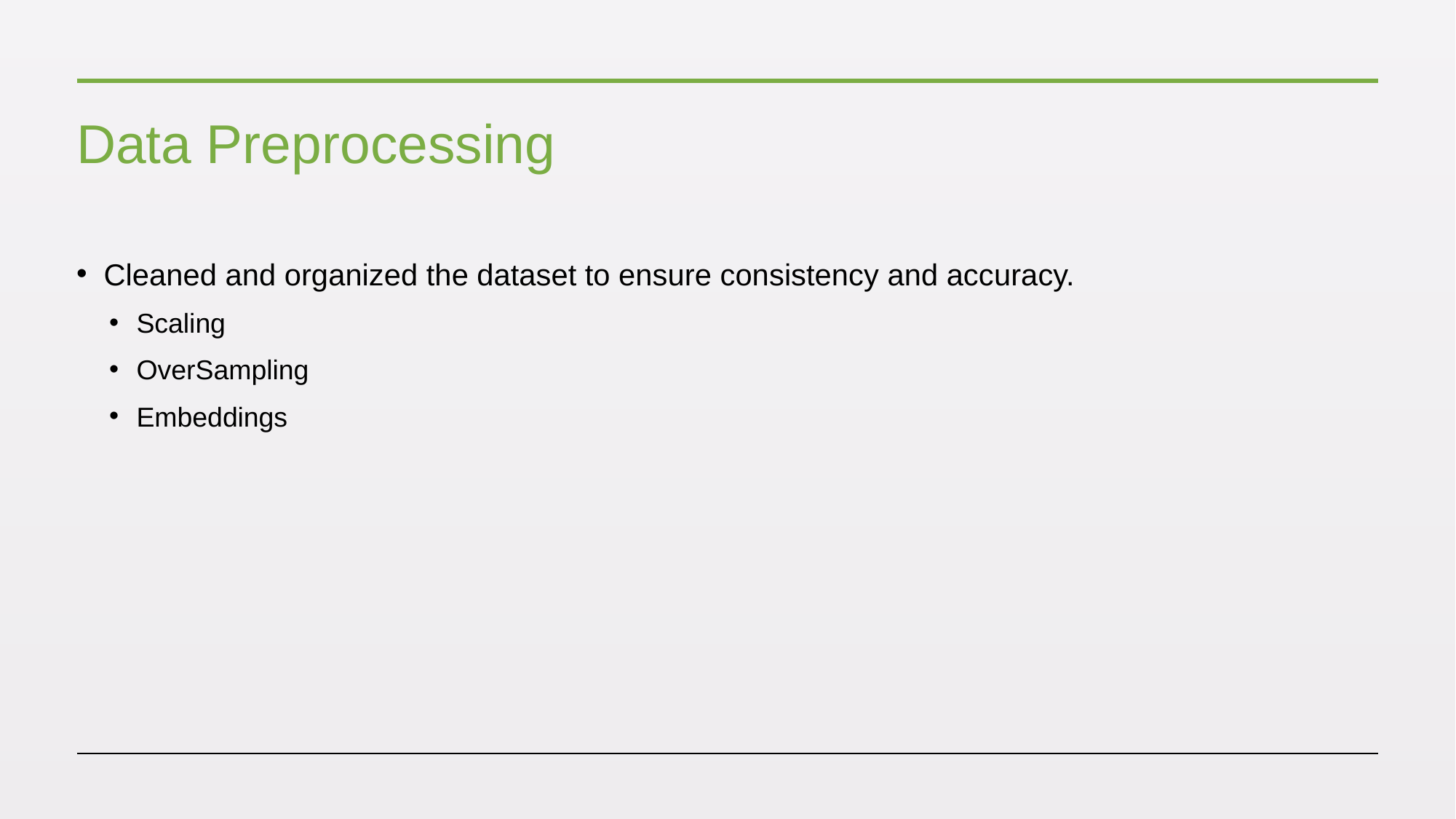

# Data Preprocessing
Cleaned and organized the dataset to ensure consistency and accuracy.
Scaling
OverSampling
Embeddings